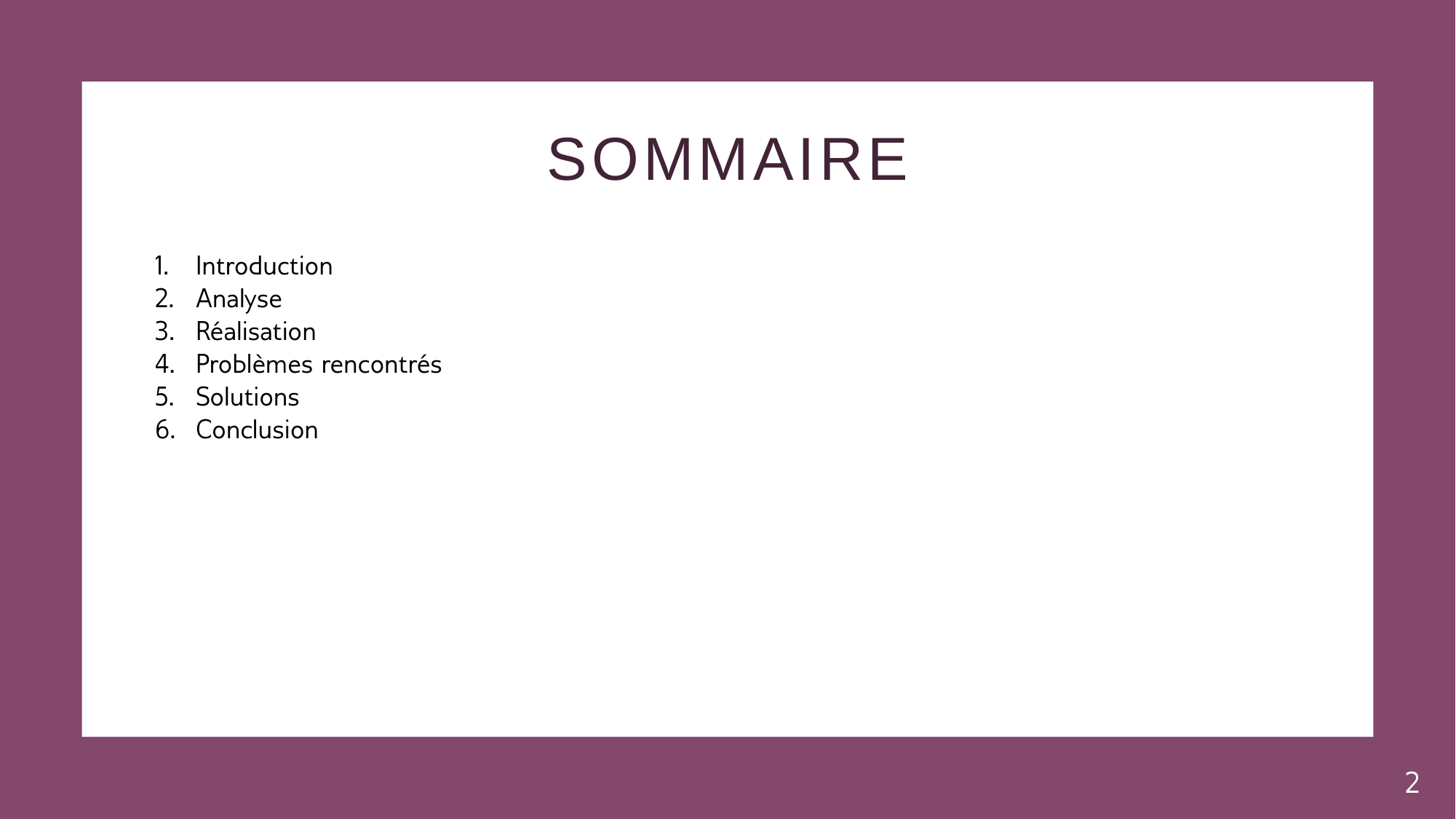

# Sommaire
Introduction
Analyse
Réalisation
Problèmes rencontrés
Solutions
Conclusion
Page
2